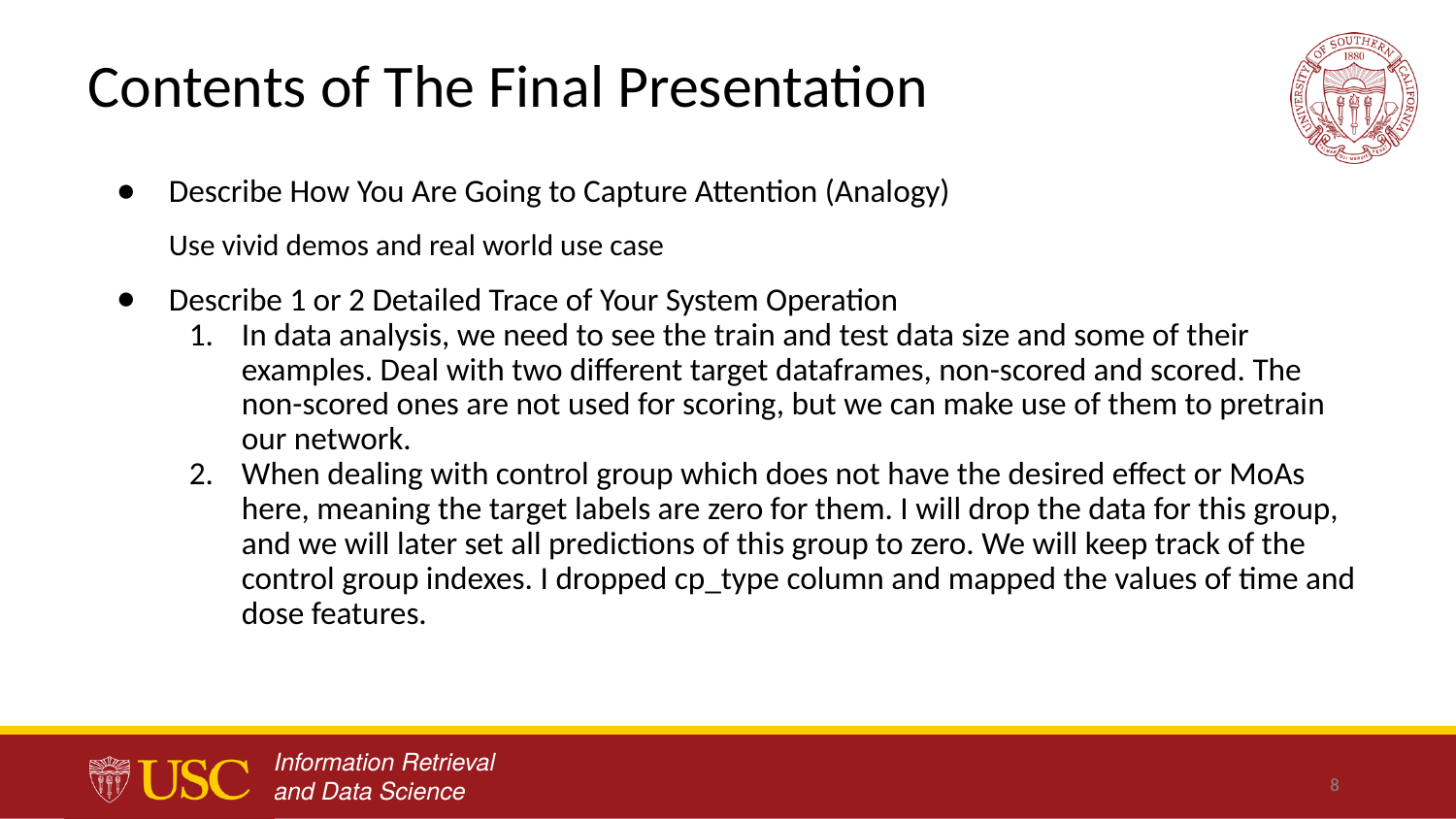

# Contents of The Final Presentation
Describe How You Are Going to Capture Attention (Analogy)
Use vivid demos and real world use case
Describe 1 or 2 Detailed Trace of Your System Operation
In data analysis, we need to see the train and test data size and some of their examples. Deal with two different target dataframes, non-scored and scored. The non-scored ones are not used for scoring, but we can make use of them to pretrain our network.
When dealing with control group which does not have the desired effect or MoAs here, meaning the target labels are zero for them. I will drop the data for this group, and we will later set all predictions of this group to zero. We will keep track of the control group indexes. I dropped cp_type column and mapped the values of time and dose features.

8